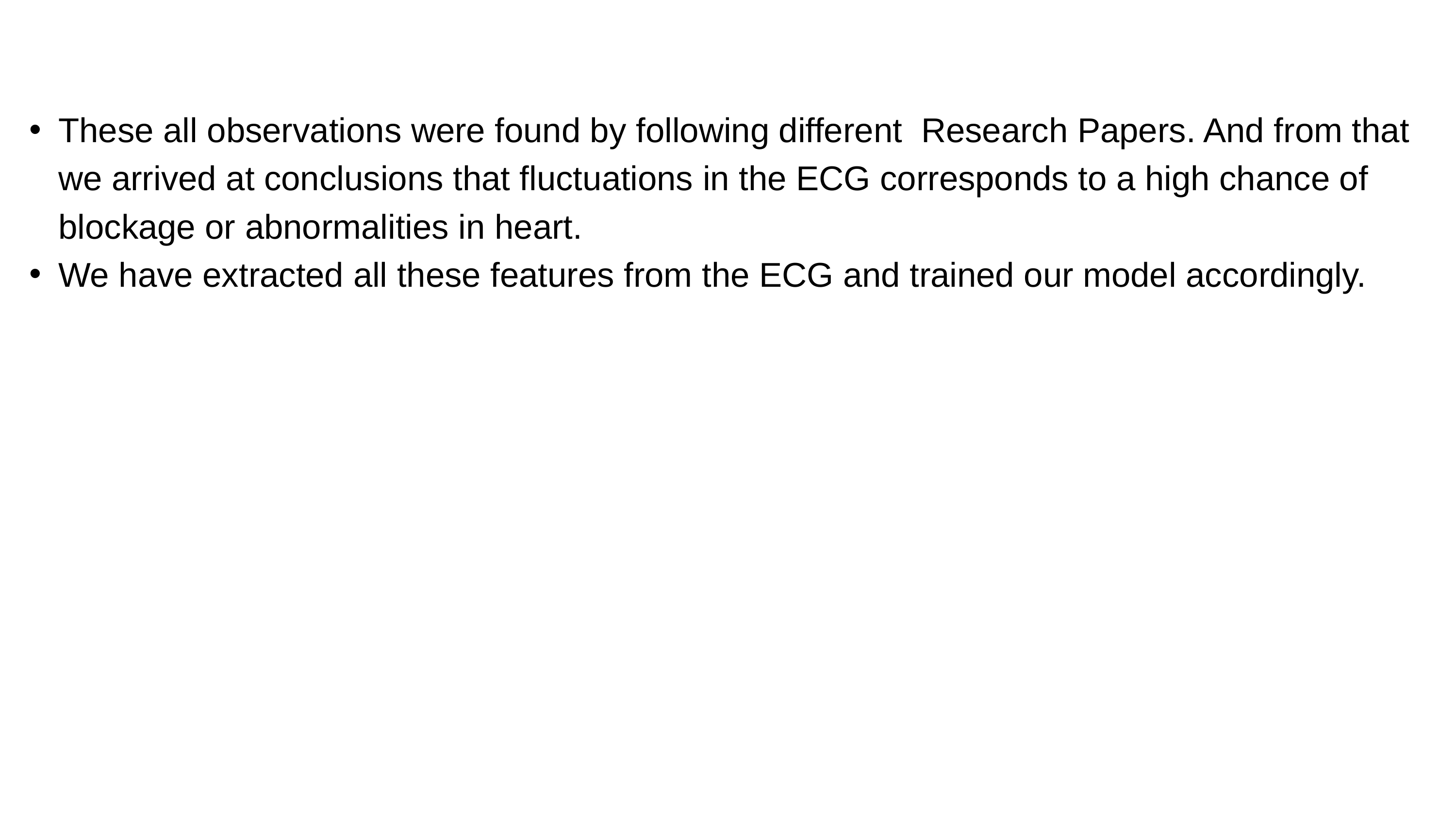

These all observations were found by following different  Research Papers. And from that we arrived at conclusions that fluctuations in the ECG corresponds to a high chance of blockage or abnormalities in heart.
We have extracted all these features from the ECG and trained our model accordingly.